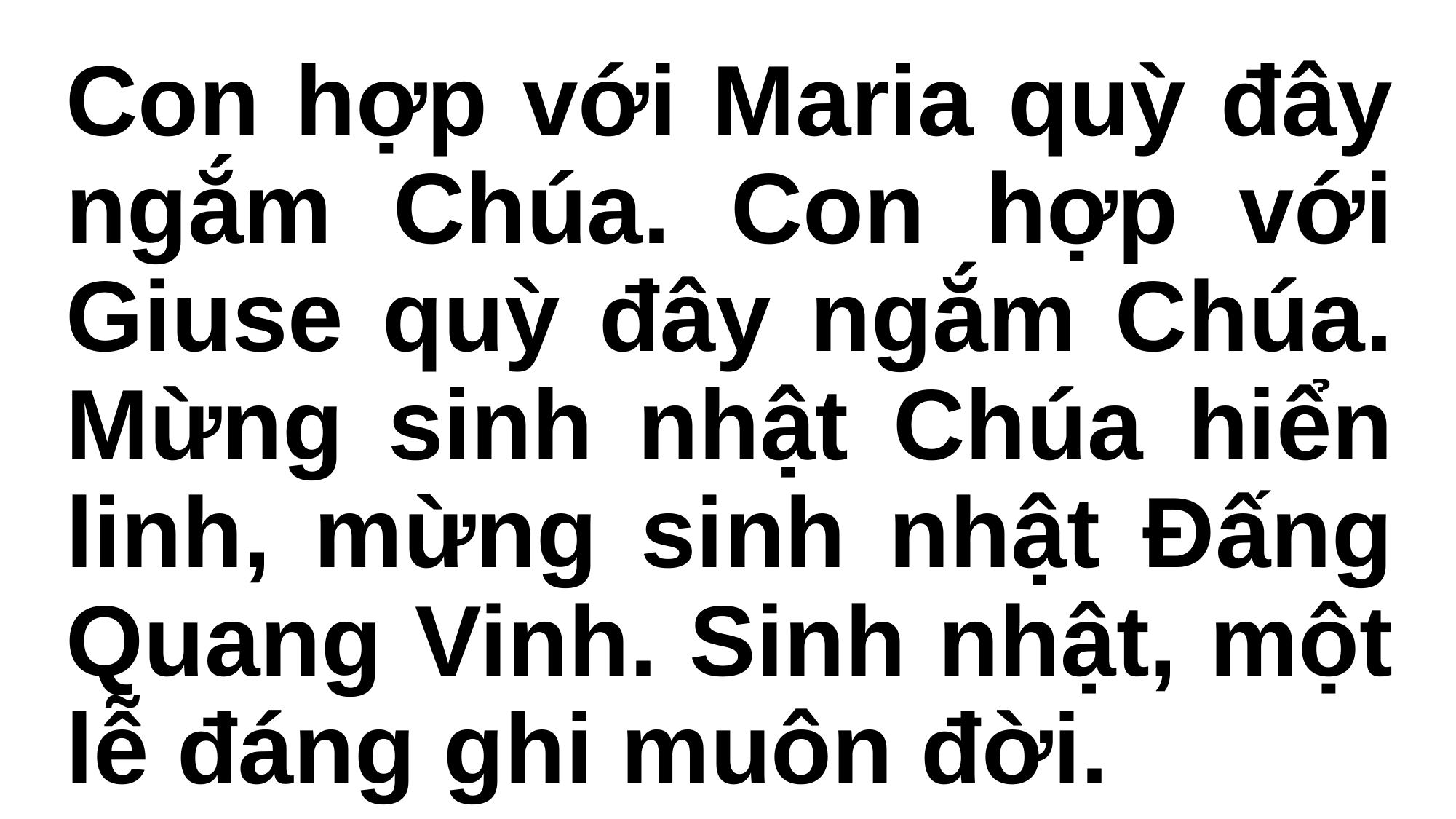

Con hợp với Maria quỳ đây ngắm Chúa. Con hợp với Giuse quỳ đây ngắm Chúa. Mừng sinh nhật Chúa hiển linh, mừng sinh nhật Đấng Quang Vinh. Sinh nhật, một lễ đáng ghi muôn đời.
#